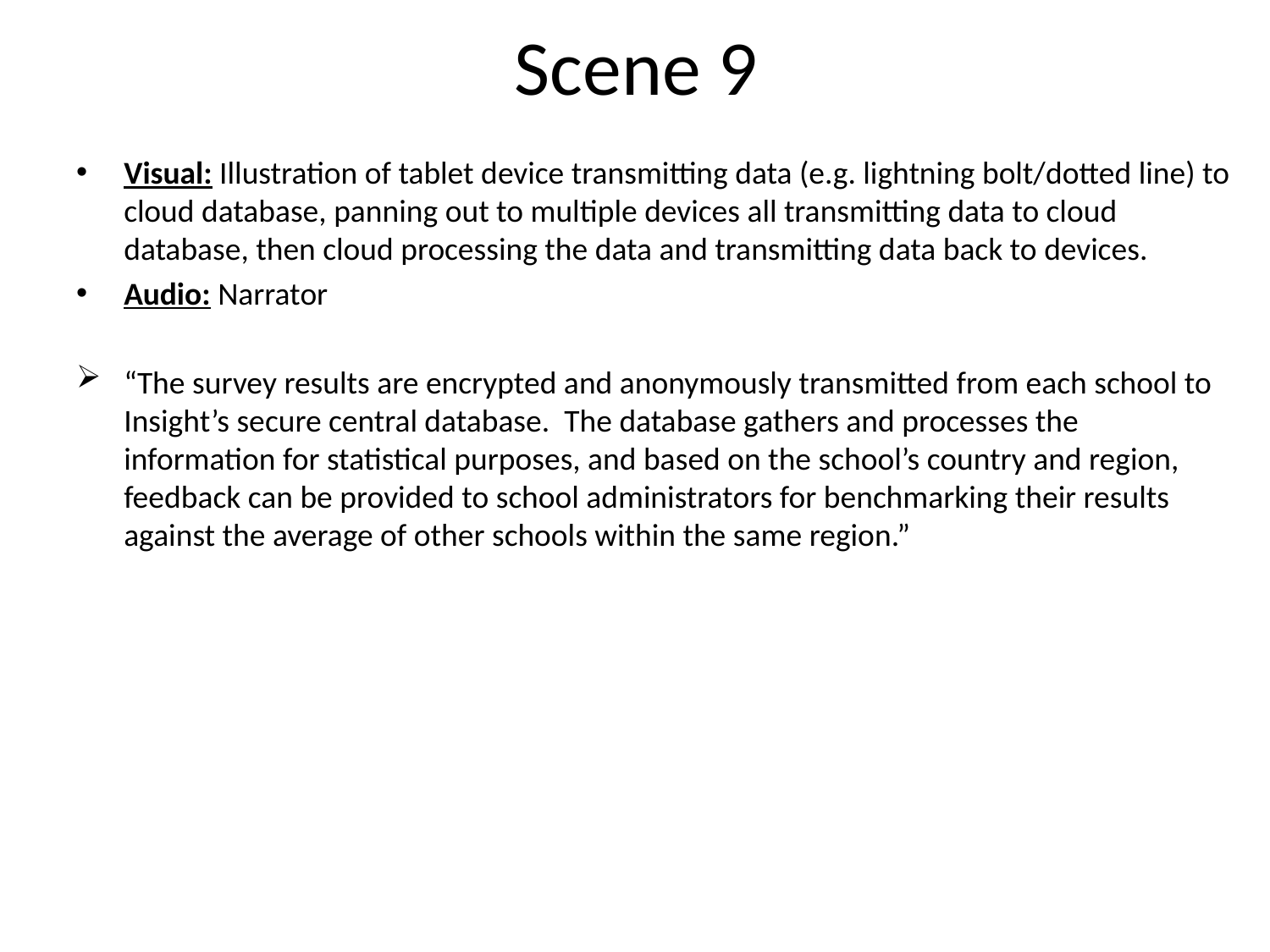

# Scene 9
Visual: Illustration of tablet device transmitting data (e.g. lightning bolt/dotted line) to cloud database, panning out to multiple devices all transmitting data to cloud database, then cloud processing the data and transmitting data back to devices.
Audio: Narrator

“The survey results are encrypted and anonymously transmitted from each school to Insight’s secure central database.  The database gathers and processes the information for statistical purposes, and based on the school’s country and region, feedback can be provided to school administrators for benchmarking their results against the average of other schools within the same region.”